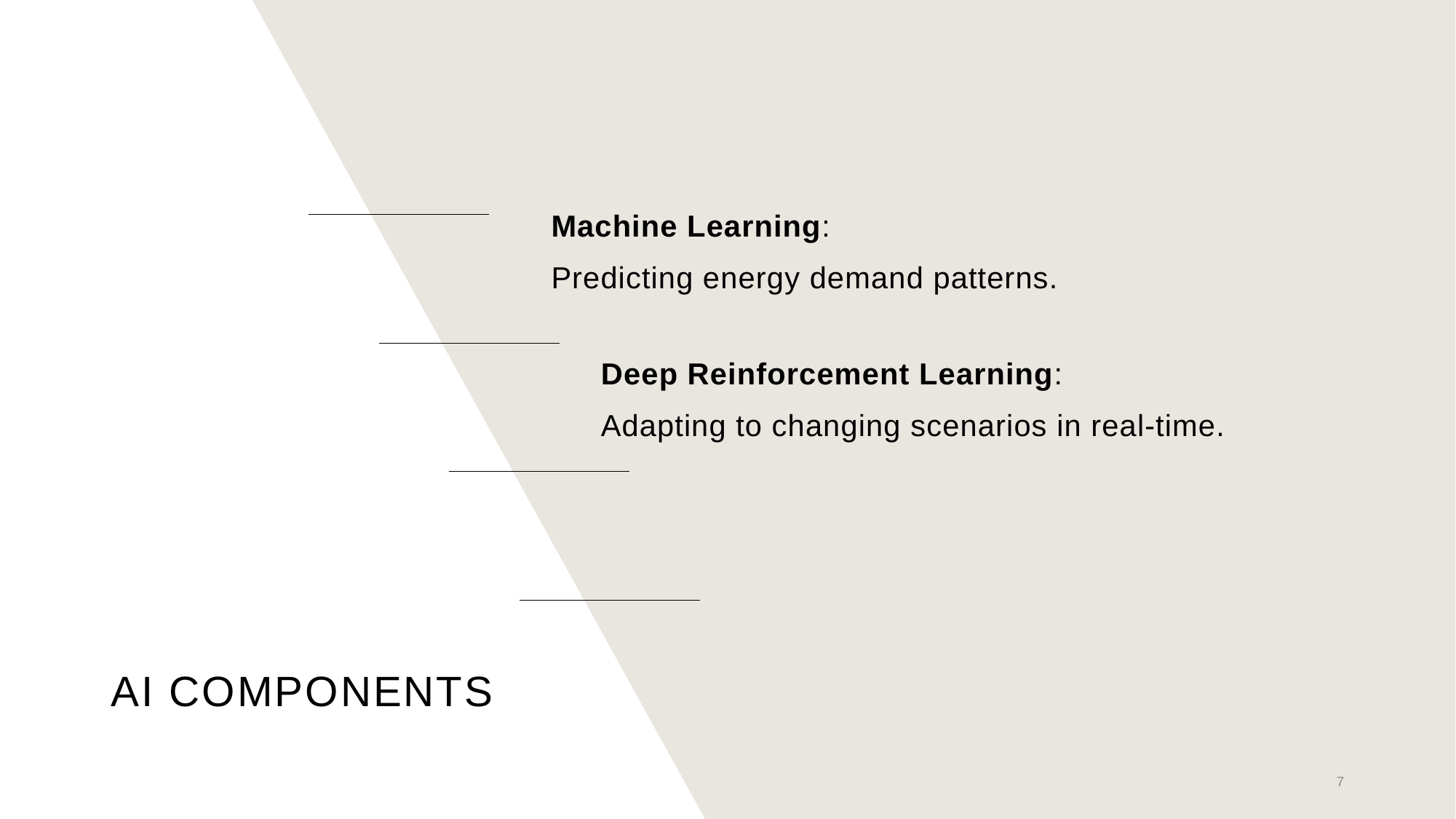

Machine Learning:
Predicting energy demand patterns.
Deep Reinforcement Learning:
Adapting to changing scenarios in real-time.
# AI Components
7